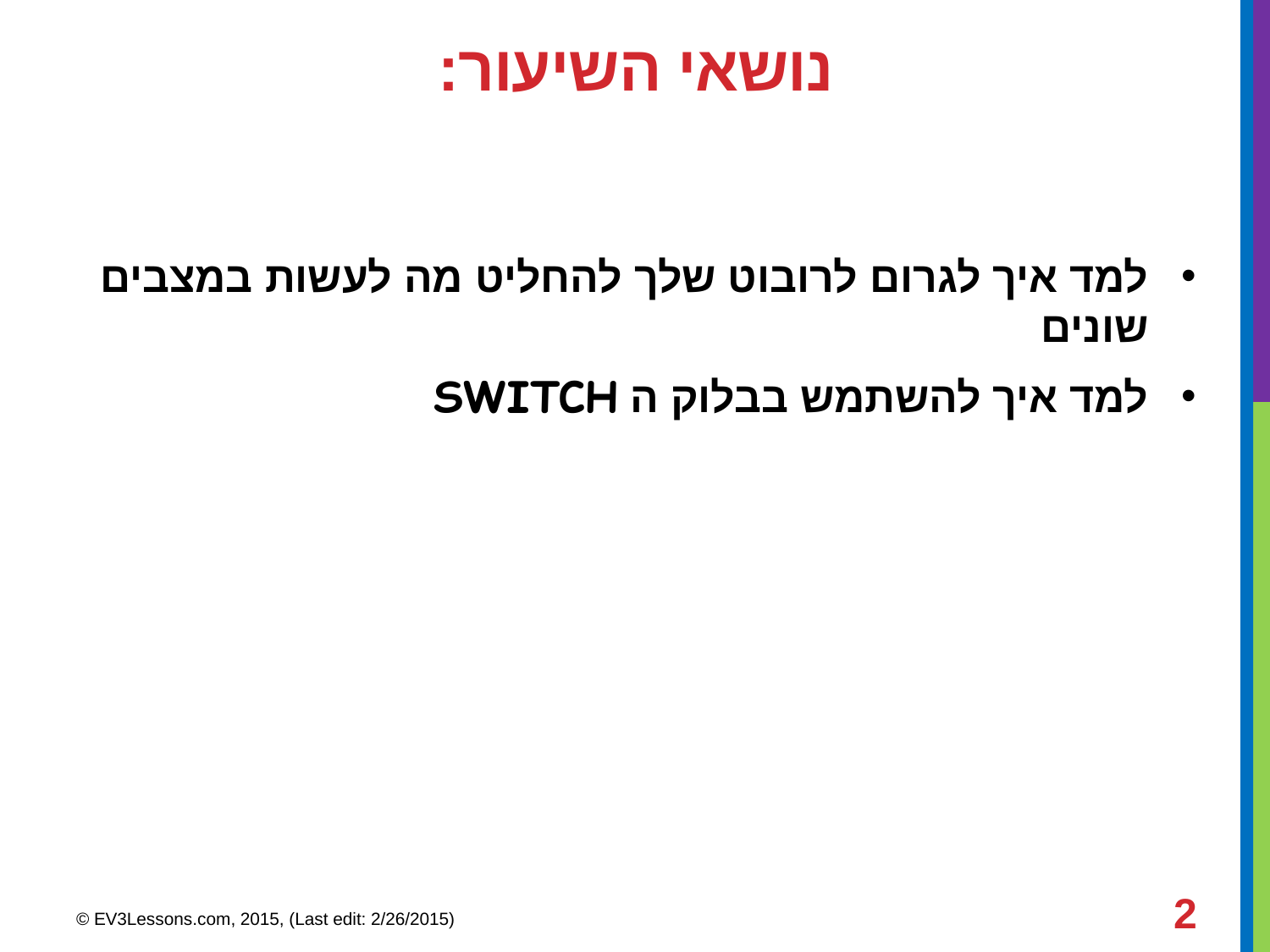

# נושאי השיעור:
למד איך לגרום לרובוט שלך להחליט מה לעשות במצבים שונים
למד איך להשתמש בבלוק ה SWITCH
2
© EV3Lessons.com, 2015, (Last edit: 2/26/2015)